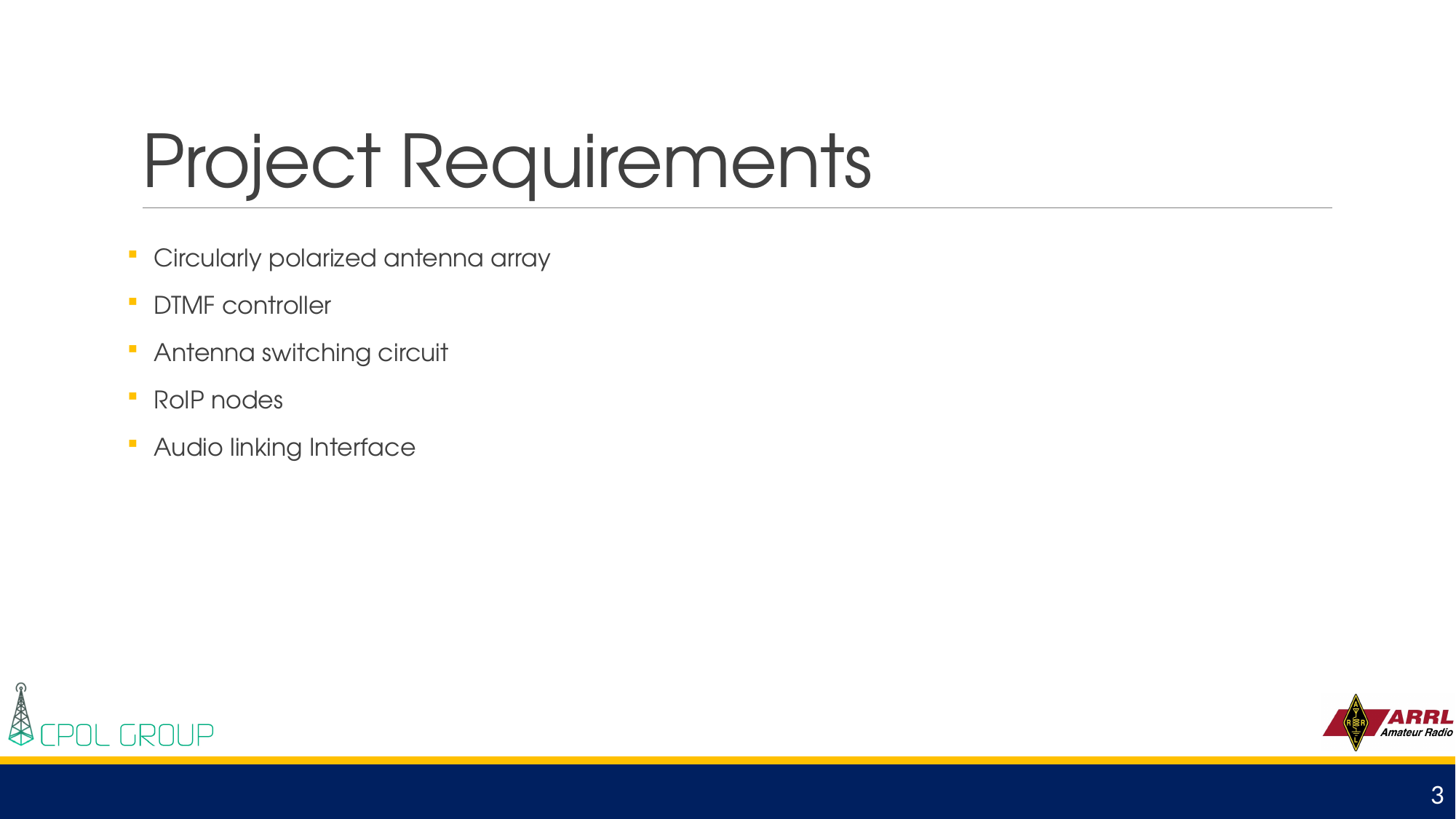

# Project Requirements
Circularly polarized antenna array
DTMF controller
Antenna switching circuit
RoIP nodes
Audio linking Interface

3